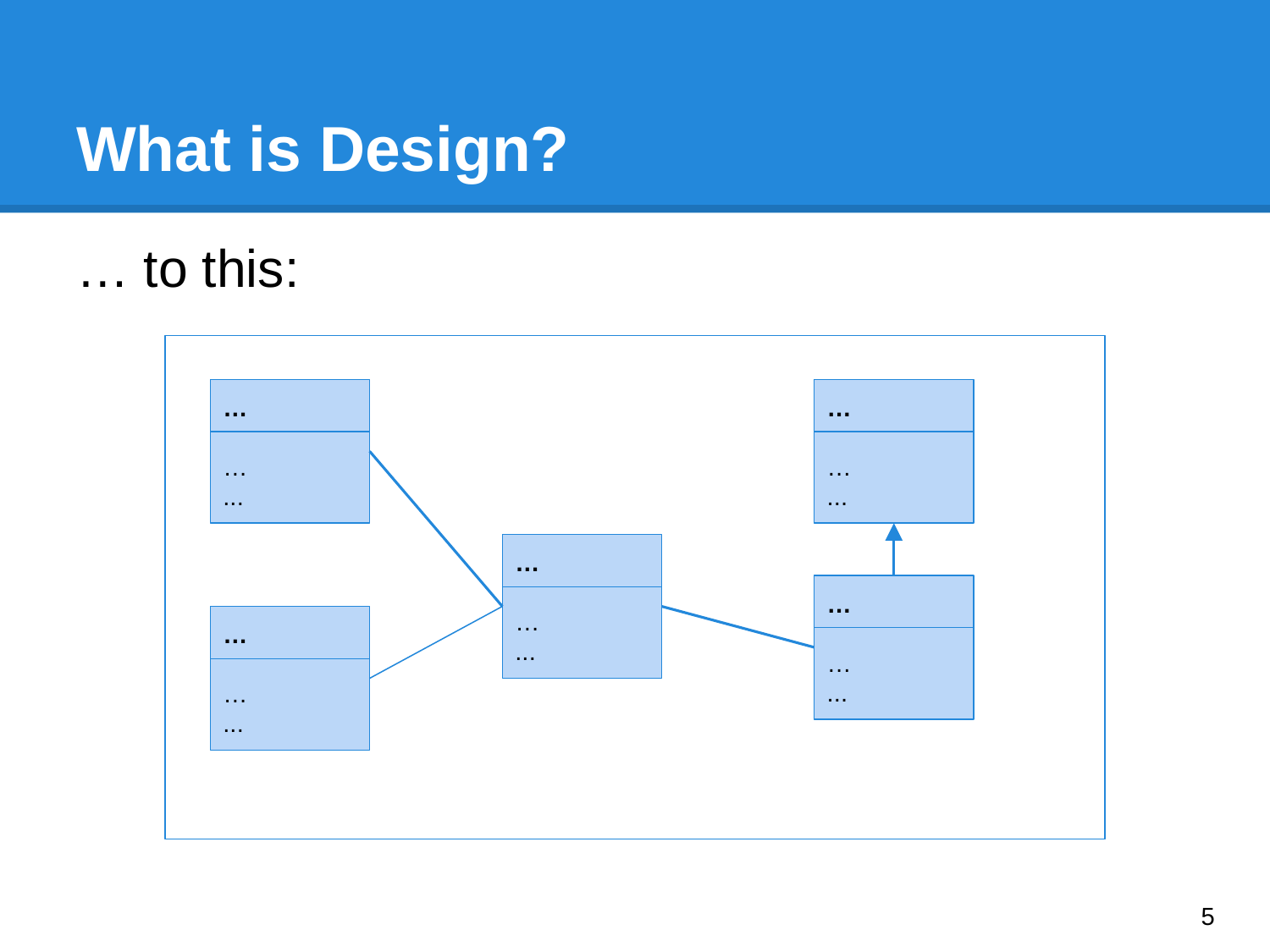

# What is Design?
… to this:

…

…
...
…

…
...
…

…
...
…

…
...
…

…
...
5